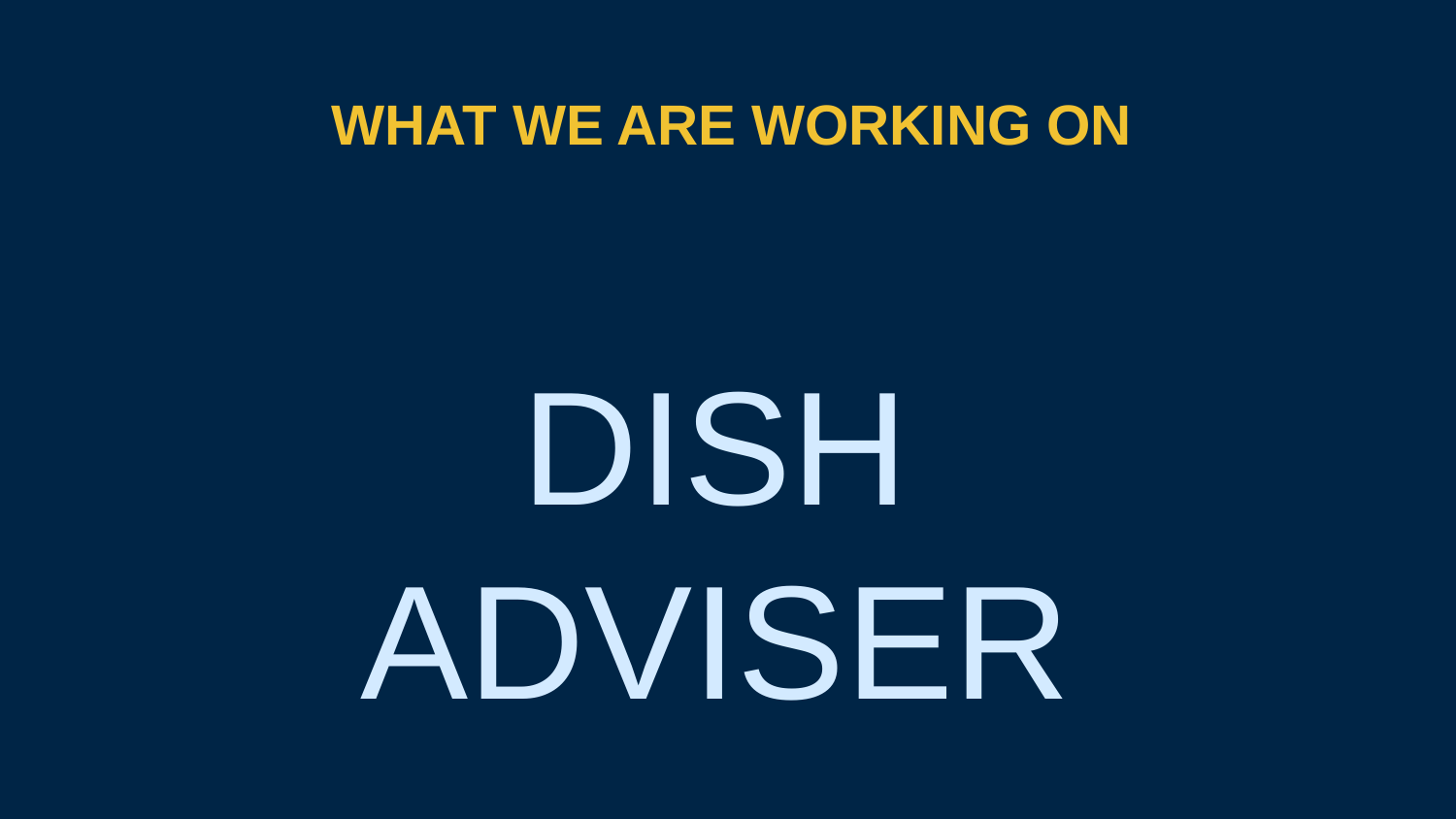

# WHAT WE ARE WORKING ON
DISH ADVISER